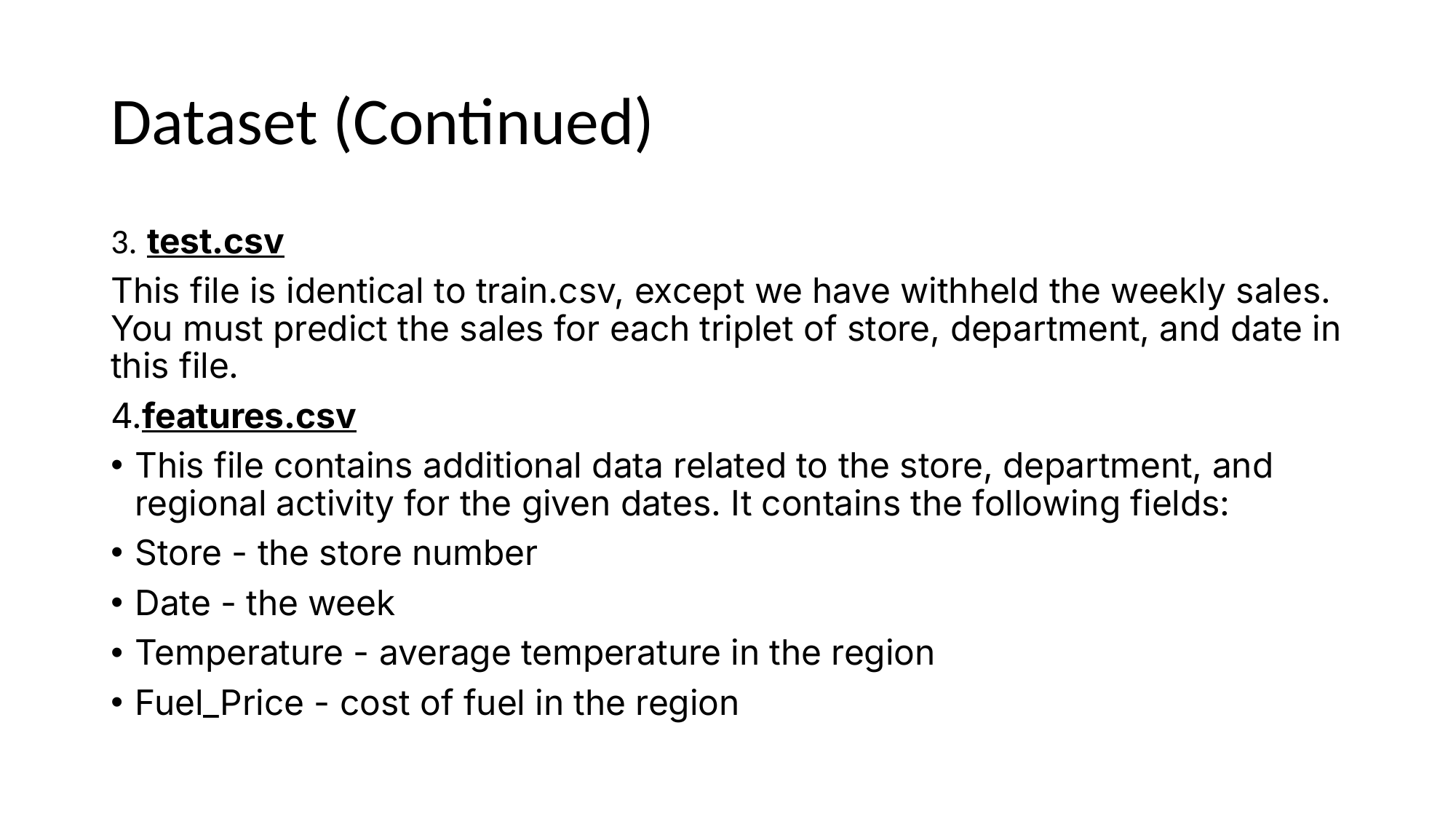

# Dataset (Continued)
3. test.csv
This file is identical to train.csv, except we have withheld the weekly sales. You must predict the sales for each triplet of store, department, and date in this file.
4.features.csv
This file contains additional data related to the store, department, and regional activity for the given dates. It contains the following fields:
Store - the store number
Date - the week
Temperature - average temperature in the region
Fuel_Price - cost of fuel in the region